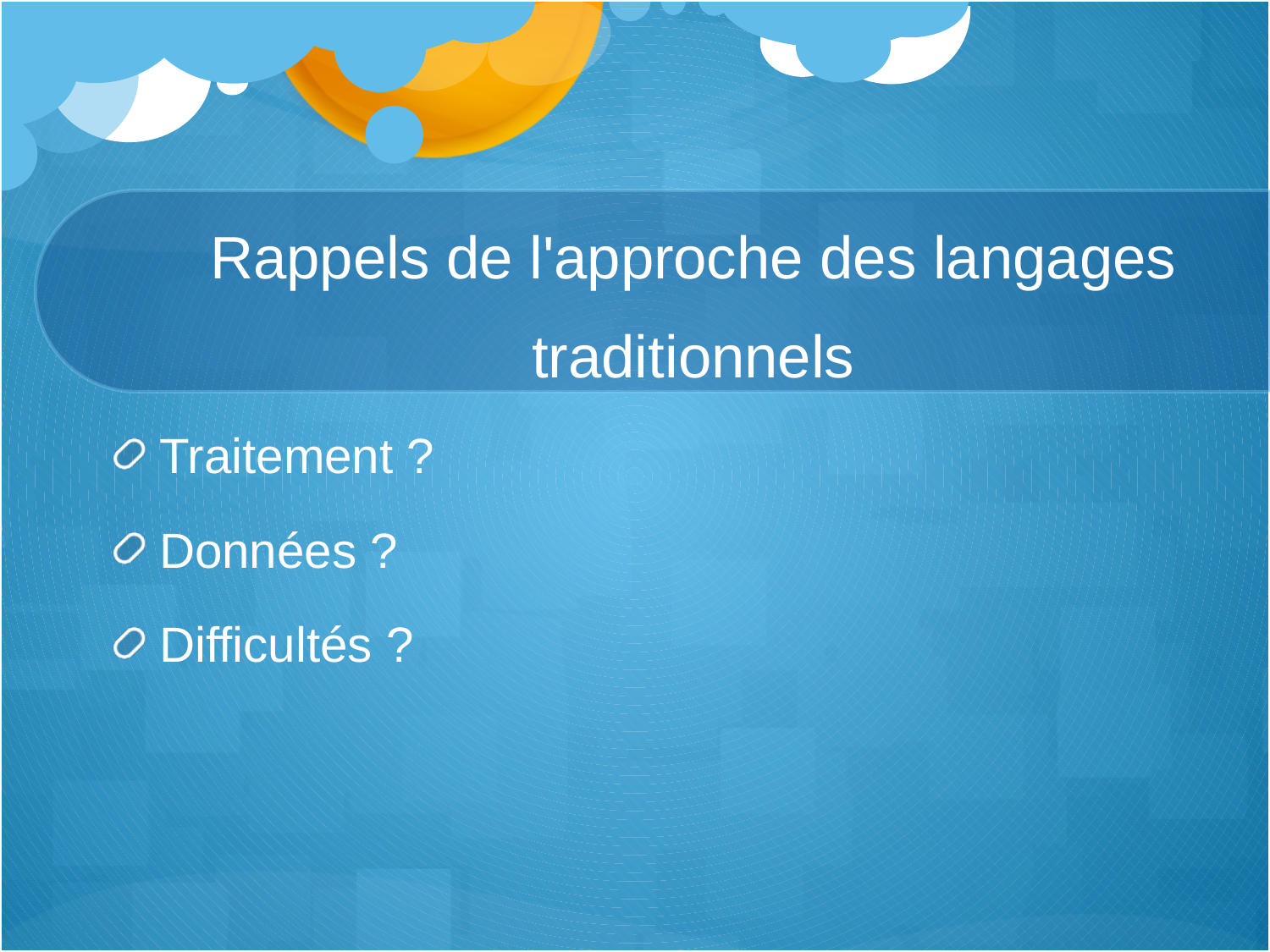

# Rappels de l'approche des langages traditionnels
Traitement ?
Données ?
Difficultés ?